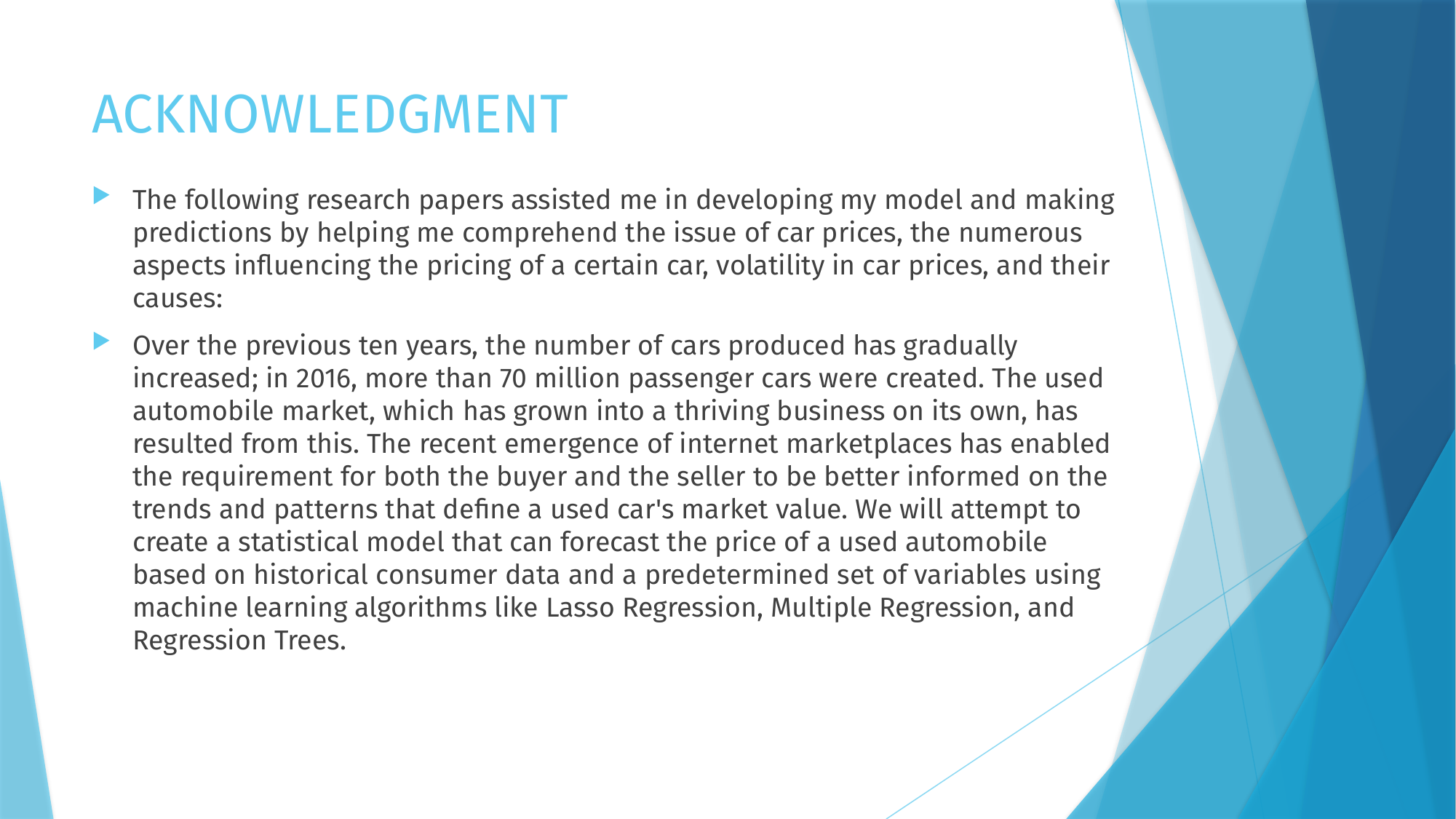

# ACKNOWLEDGMENT
The following research papers assisted me in developing my model and making predictions by helping me comprehend the issue of car prices, the numerous aspects influencing the pricing of a certain car, volatility in car prices, and their causes:
Over the previous ten years, the number of cars produced has gradually increased; in 2016, more than 70 million passenger cars were created. The used automobile market, which has grown into a thriving business on its own, has resulted from this. The recent emergence of internet marketplaces has enabled the requirement for both the buyer and the seller to be better informed on the trends and patterns that define a used car's market value. We will attempt to create a statistical model that can forecast the price of a used automobile based on historical consumer data and a predetermined set of variables using machine learning algorithms like Lasso Regression, Multiple Regression, and Regression Trees.